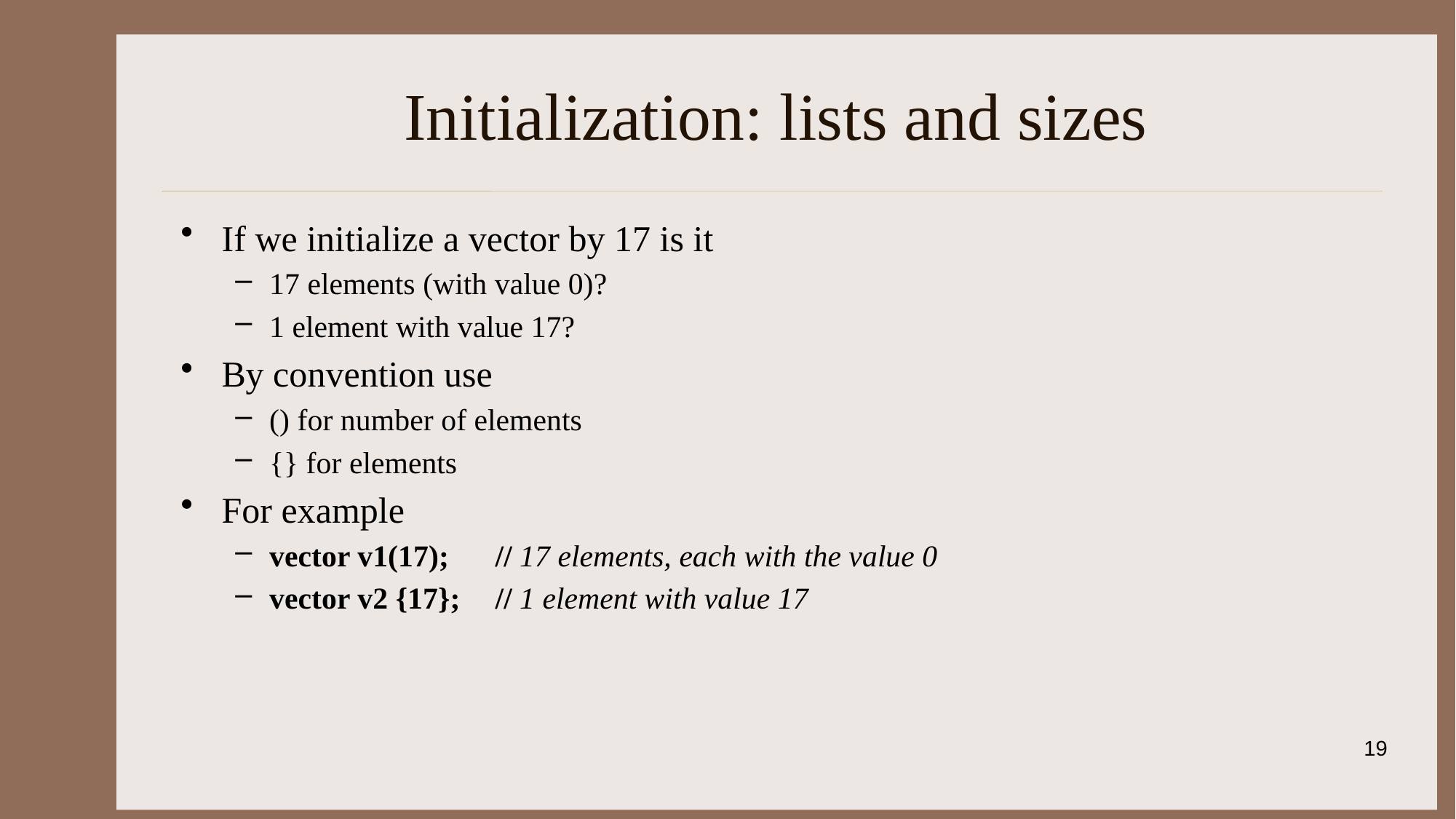

# Initialization: lists and sizes
If we initialize a vector by 17 is it
17 elements (with value 0)?
1 element with value 17?
By convention use
() for number of elements
{} for elements
For example
vector v1(17);	 // 17 elements, each with the value 0
vector v2 {17};	 // 1 element with value 17
19